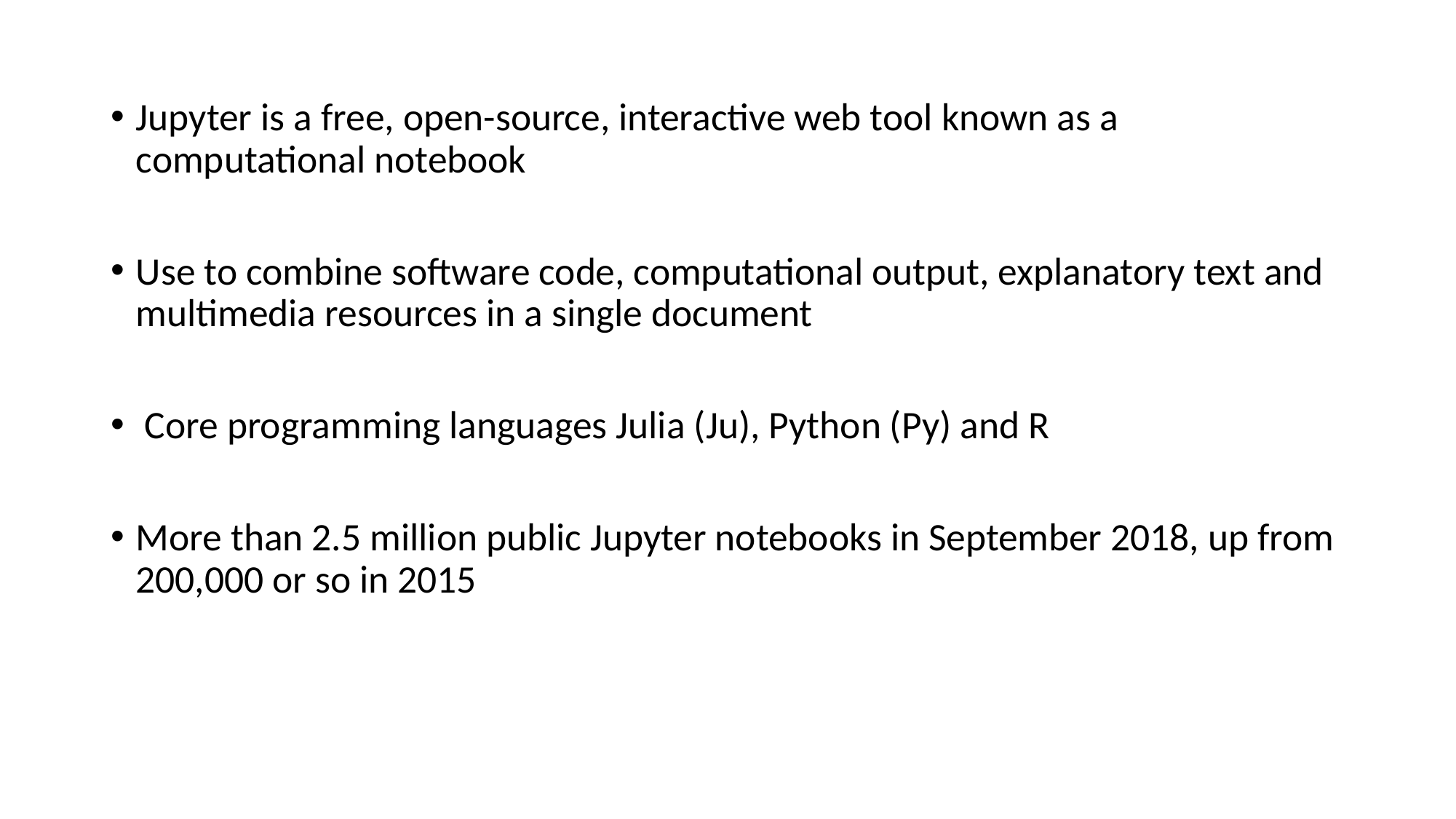

Jupyter is a free, open-source, interactive web tool known as a computational notebook

Use to combine software code, computational output, explanatory text and multimedia resources in a single document

 Core programming languages Julia (Ju), Python (Py) and R

More than 2.5 million public Jupyter notebooks in September 2018, up from 200,000 or so in 2015